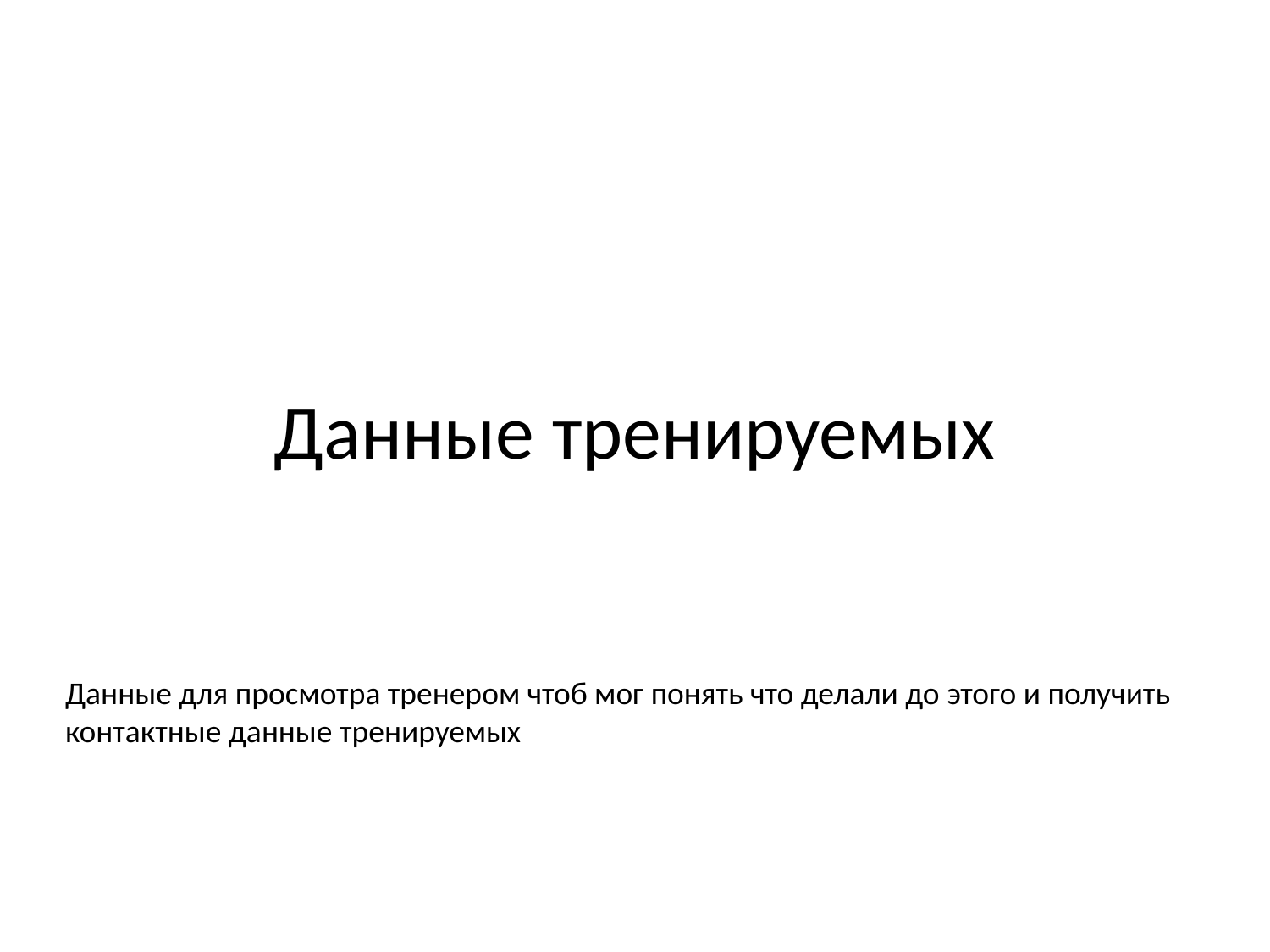

# Данные тренируемых
Данные для просмотра тренером чтоб мог понять что делали до этого и получить контактные данные тренируемых